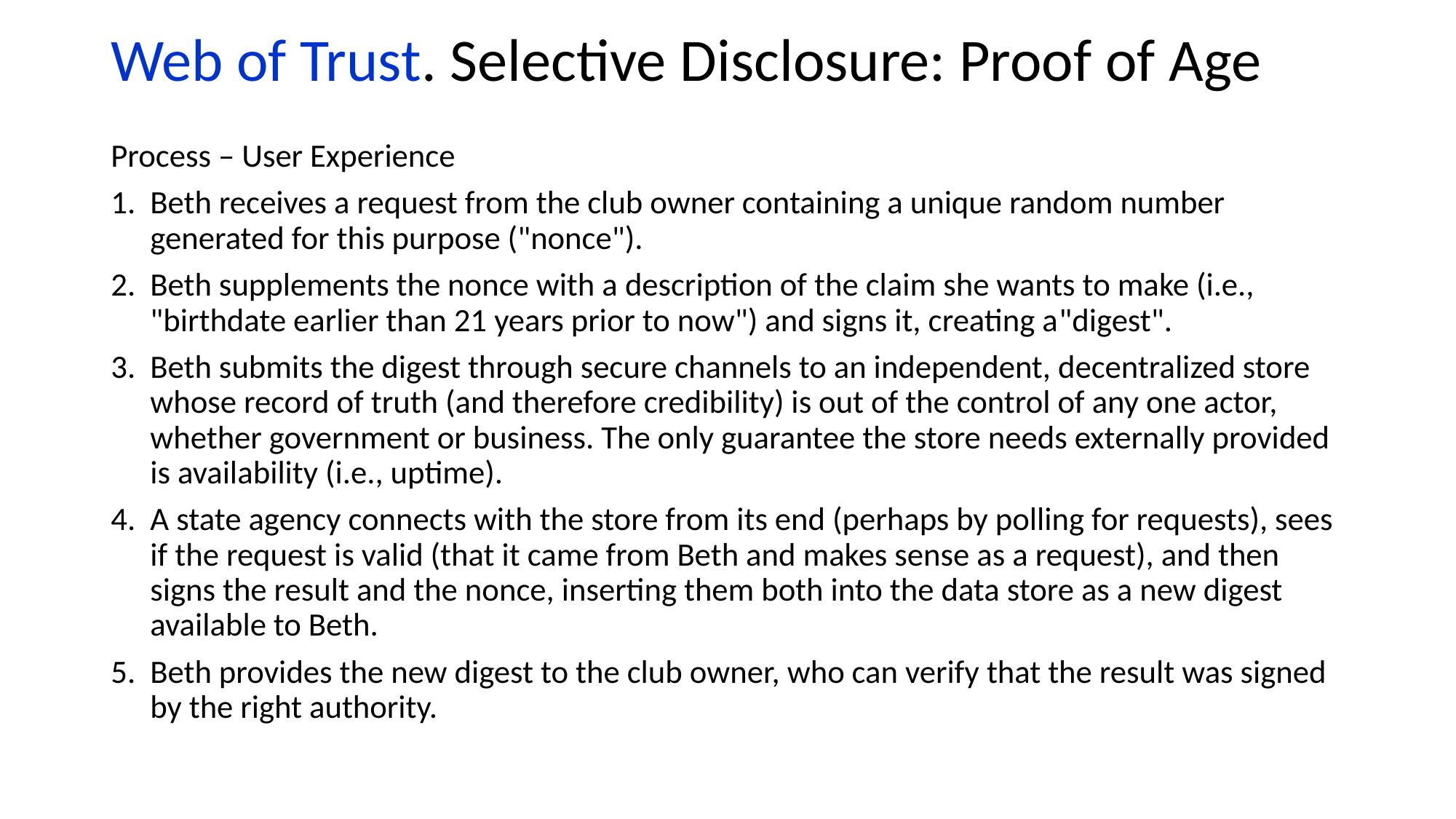

# Web of Trust. Selective Disclosure: Proof of Age
Process – User Experience
1.	Beth receives a request from the club owner containing a unique random number generated for this purpose ("nonce").
2.	Beth supplements the nonce with a description of the claim she wants to make (i.e., "birthdate earlier than 21 years prior to now") and signs it, creating a"digest".
3.	Beth submits the digest through secure channels to an independent, decentralized store whose record of truth (and therefore credibility) is out of the control of any one actor, whether government or business. The only guarantee the store needs externally provided is availability (i.e., uptime).
4.	A state agency connects with the store from its end (perhaps by polling for requests), sees if the request is valid (that it came from Beth and makes sense as a request), and then signs the result and the nonce, inserting them both into the data store as a new digest available to Beth.
5.	Beth provides the new digest to the club owner, who can verify that the result was signed by the right authority.